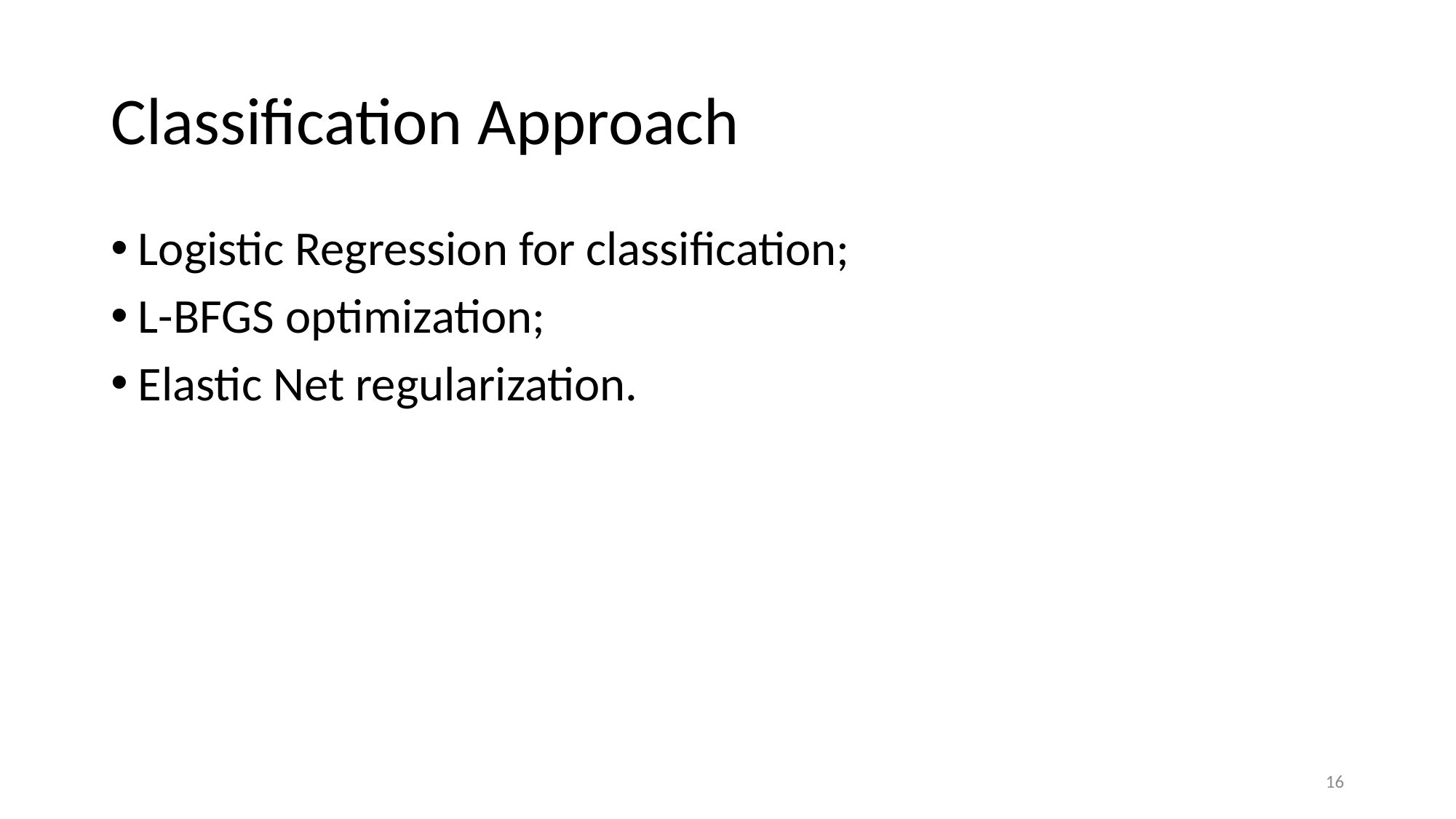

# Classification Approach
Logistic Regression for classification;
L-BFGS optimization;
Elastic Net regularization.
16